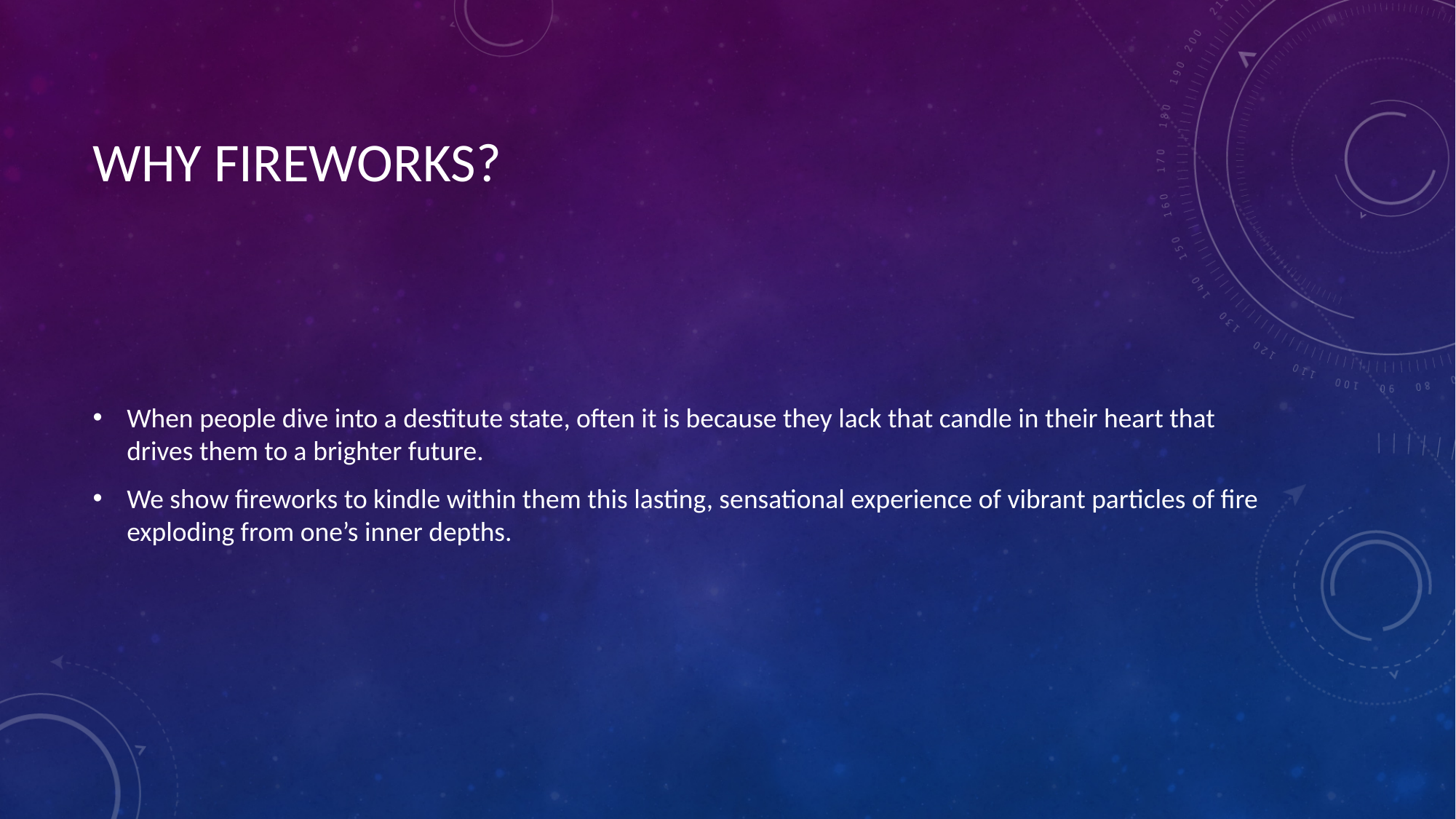

# Why Fireworks?
When people dive into a destitute state, often it is because they lack that candle in their heart that drives them to a brighter future.
We show fireworks to kindle within them this lasting, sensational experience of vibrant particles of fire exploding from one’s inner depths.